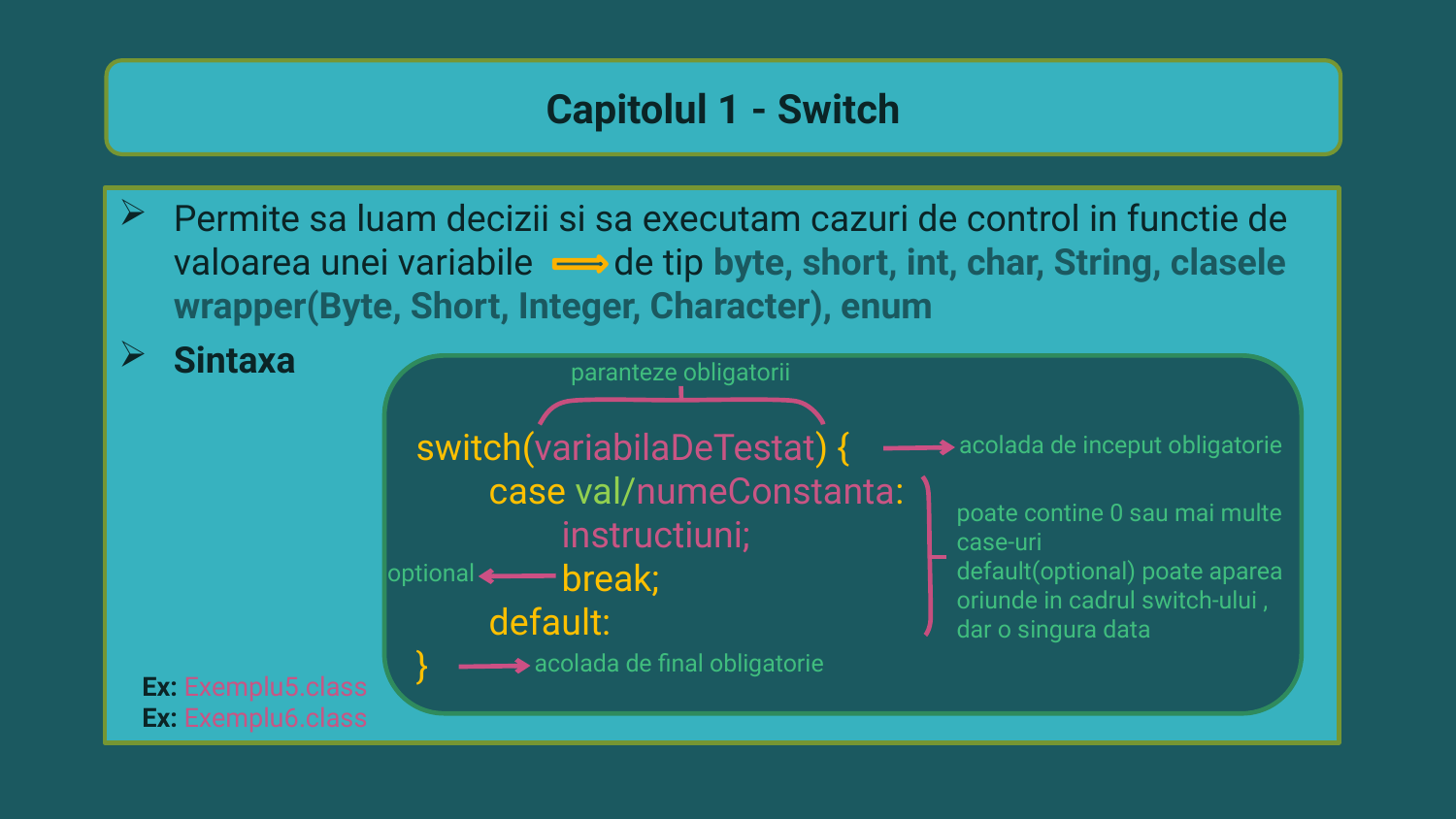

Capitolul 1 - Switch
Permite sa luam decizii si sa executam cazuri de control in functie de valoarea unei variabile         de tip byte, short, int, char, String, clasele wrapper(Byte, Short, Integer, Character), enum
Sintaxa

paranteze obligatorii

switch(variabilaDeTestat) {
case val/numeConstanta:
instructiuni;
break;
default:
}

acolada de inceput obligatorie
poate contine 0 sau mai multe case-uri
default(optional) poate aparea oriunde in cadrul switch-ului , dar o singura data

optional

acolada de final obligatorie
Ex: Exemplu5.class
Ex: Exemplu6.class